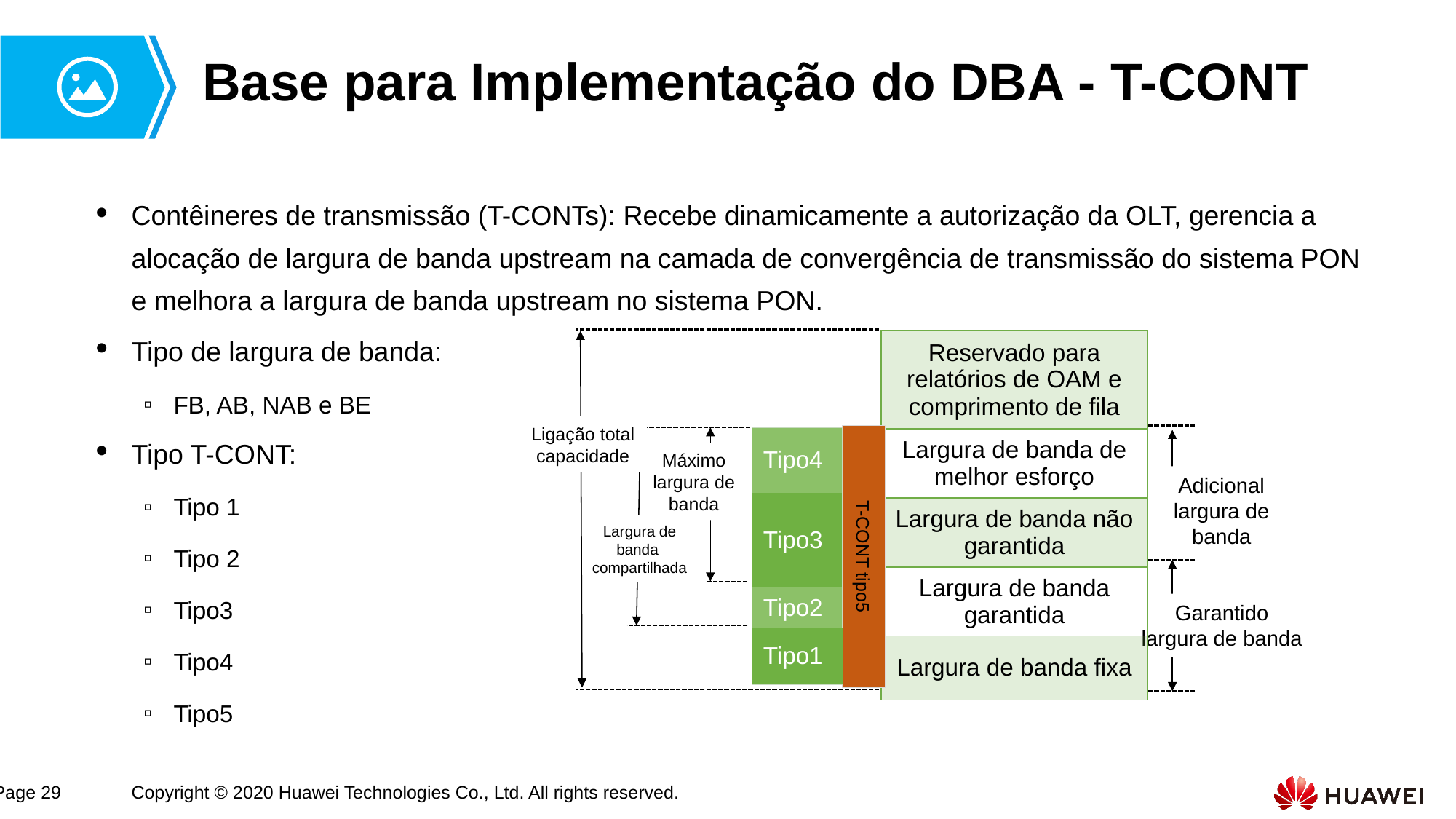

# Base para Implementação do DBA - T-CONT
Contêineres de transmissão (T-CONTs): Recebe dinamicamente a autorização da OLT, gerencia a alocação de largura de banda upstream na camada de convergência de transmissão do sistema PON e melhora a largura de banda upstream no sistema PON.
Tipo de largura de banda:
FB, AB, NAB e BE
Tipo T-CONT:
Tipo 1
Tipo 2
Tipo3
Tipo4
Tipo5

| Reservado para relatórios de OAM e comprimento de fila |
| --- |
| Largura de banda de melhor esforço |
| Largura de banda não garantida |
| Largura de banda garantida |
| Largura de banda fixa |
Ligação total
capacidade
T-CONT tipo5
| Tipo4 |
| --- |
| Tipo3 |
| Tipo2 |
| Tipo1 |
Máximo
largura de banda
Adicional
largura de banda
Largura de banda
compartilhada
Garantido
largura de banda